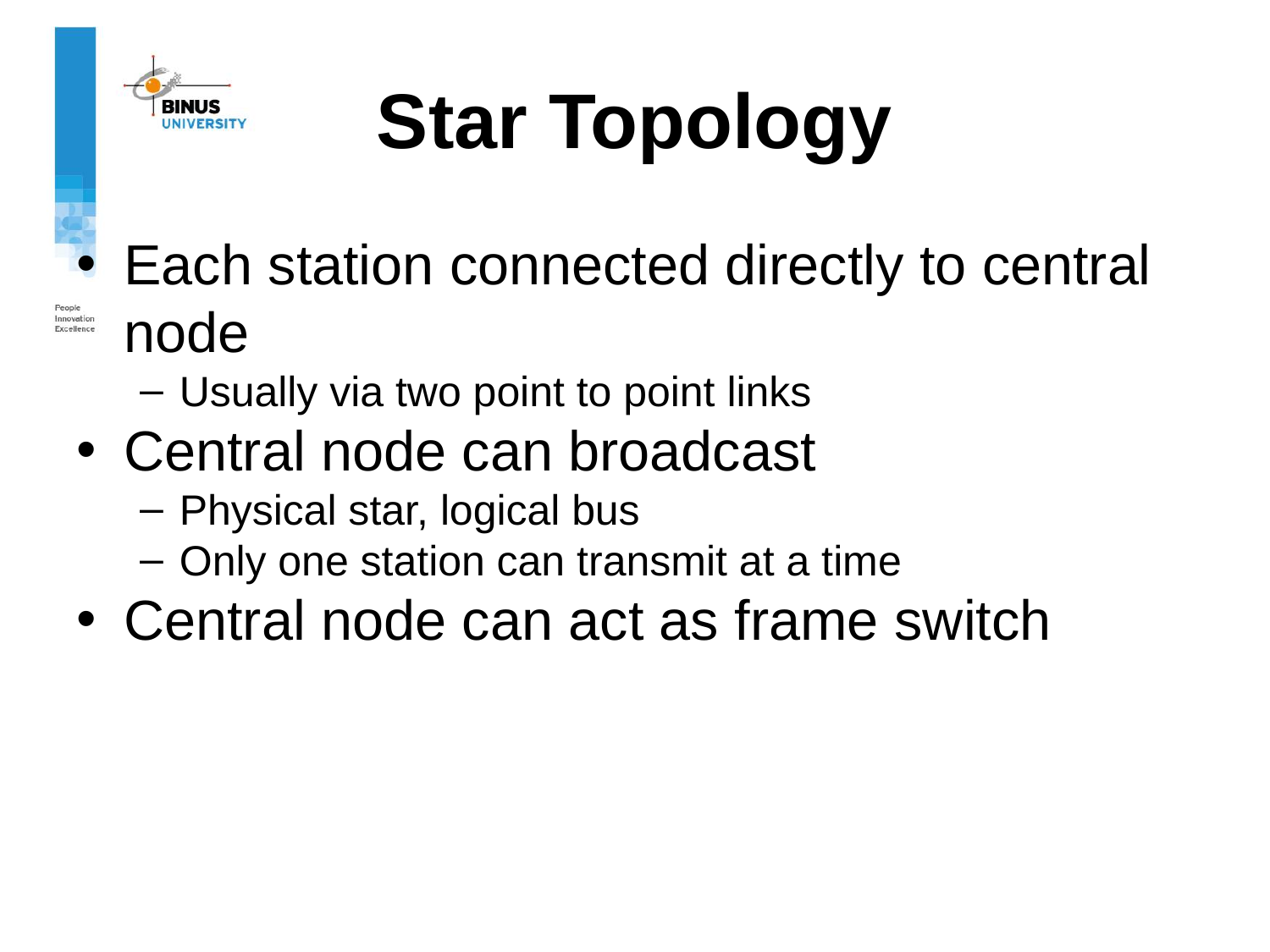

# Star Topology
Each station connected directly to central node
Usually via two point to point links
Central node can broadcast
Physical star, logical bus
Only one station can transmit at a time
Central node can act as frame switch